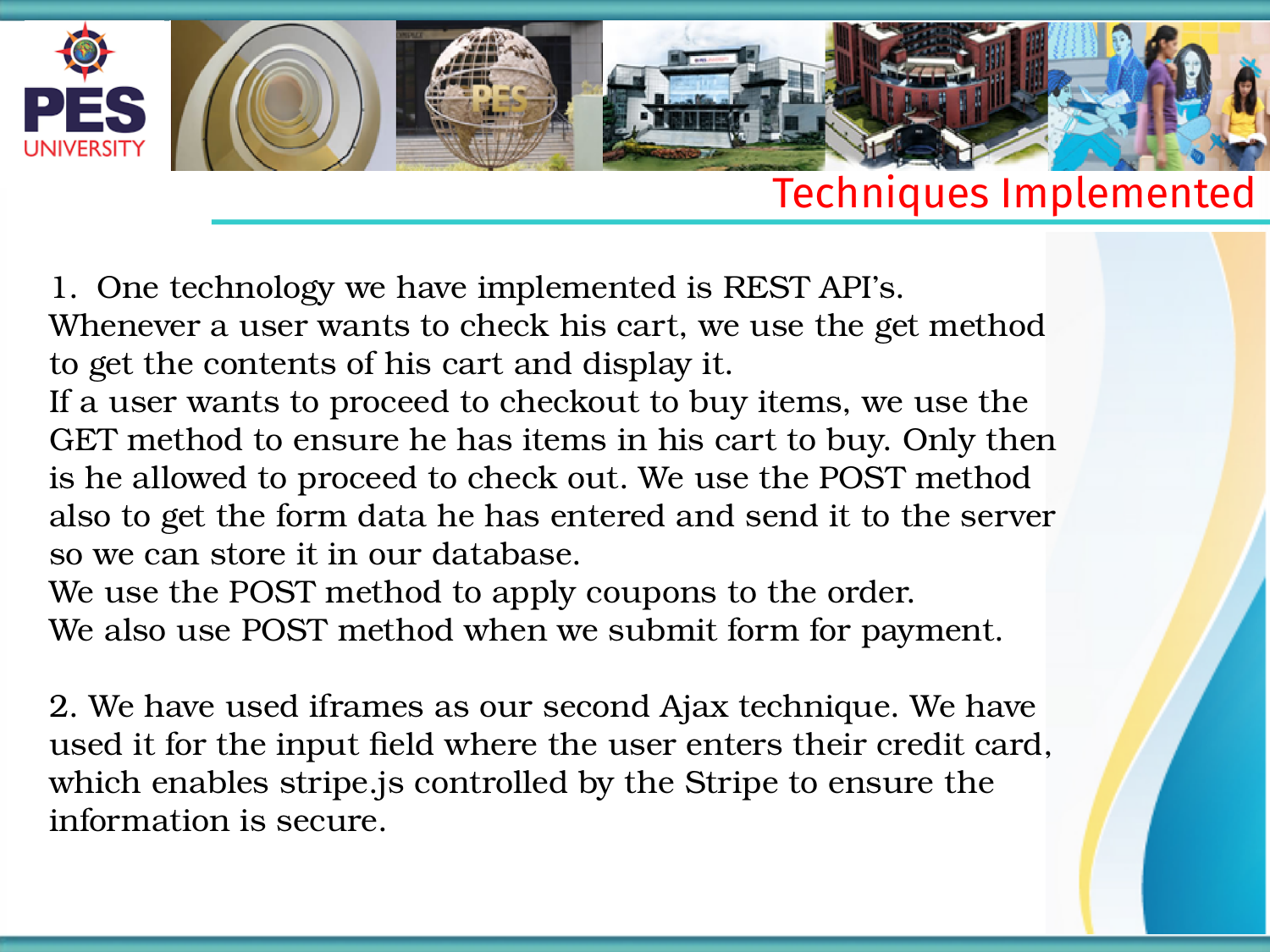

Techniques Implemented

One technology we have implemented is REST API’s.
Whenever a user wants to check his cart, we use the get method to get the contents of his cart and display it.
If a user wants to proceed to checkout to buy items, we use the GET method to ensure he has items in his cart to buy. Only then is he allowed to proceed to check out. We use the POST method also to get the form data he has entered and send it to the server so we can store it in our database.
We use the POST method to apply coupons to the order.
We also use POST method when we submit form for payment.

2. We have used iframes as our second Ajax technique. We have used it for the input field where the user enters their credit card, which enables stripe.js controlled by the Stripe to ensure the information is secure.